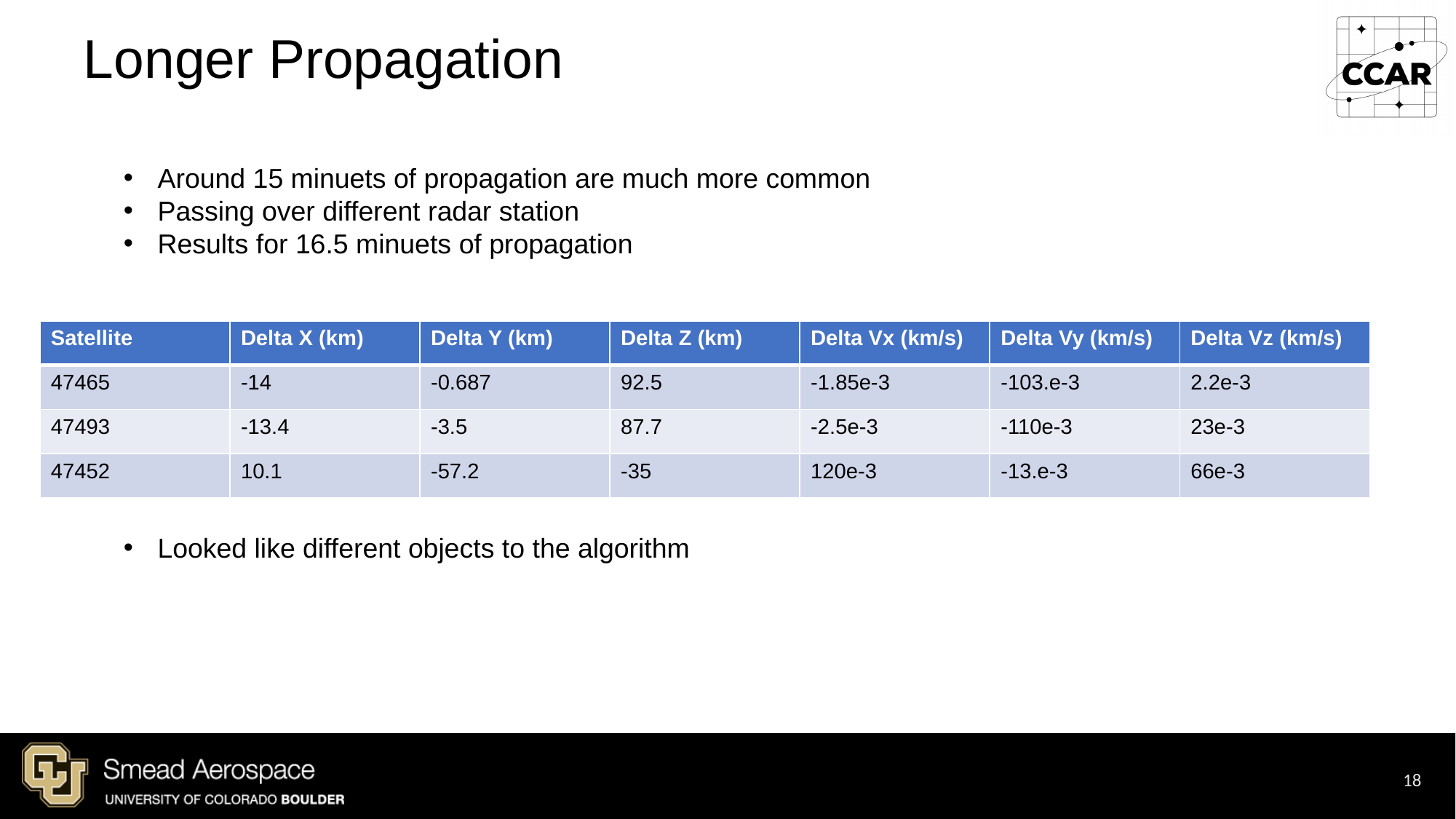

# Longer Propagation
Around 15 minuets of propagation are much more common
Passing over different radar station
Results for 16.5 minuets of propagation
| Satellite | Delta X (km) | Delta Y (km) | Delta Z (km) | Delta Vx (km/s) | Delta Vy (km/s) | Delta Vz (km/s) |
| --- | --- | --- | --- | --- | --- | --- |
| 47465 | -14 | -0.687 | 92.5 | -1.85e-3 | -103.e-3 | 2.2e-3 |
| 47493 | -13.4 | -3.5 | 87.7 | -2.5e-3 | -110e-3 | 23e-3 |
| 47452 | 10.1 | -57.2 | -35 | 120e-3 | -13.e-3 | 66e-3 |
Looked like different objects to the algorithm